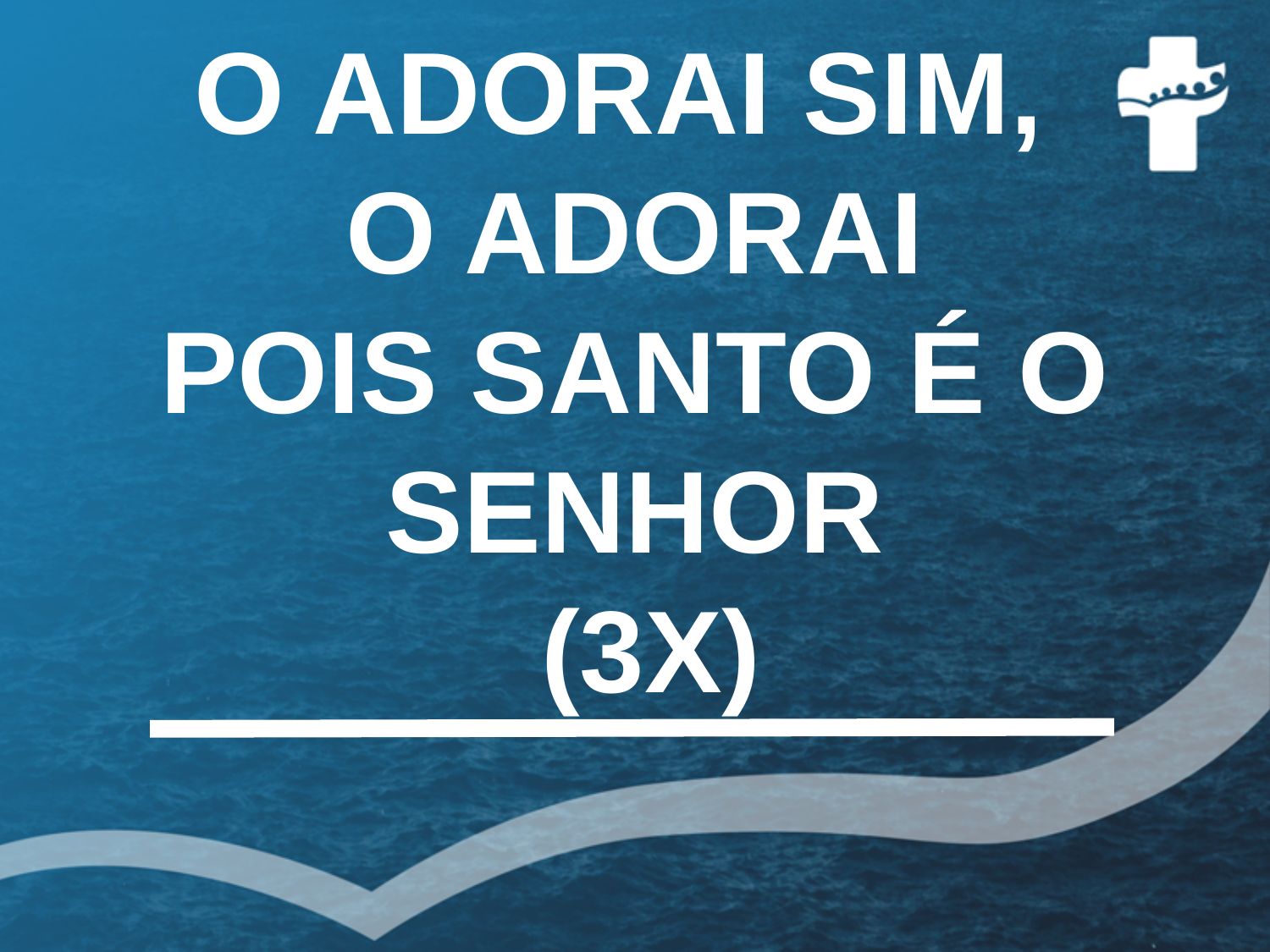

O ADORAI SIM,
O ADORAI
POIS SANTO É O
SENHOR
 (3X)